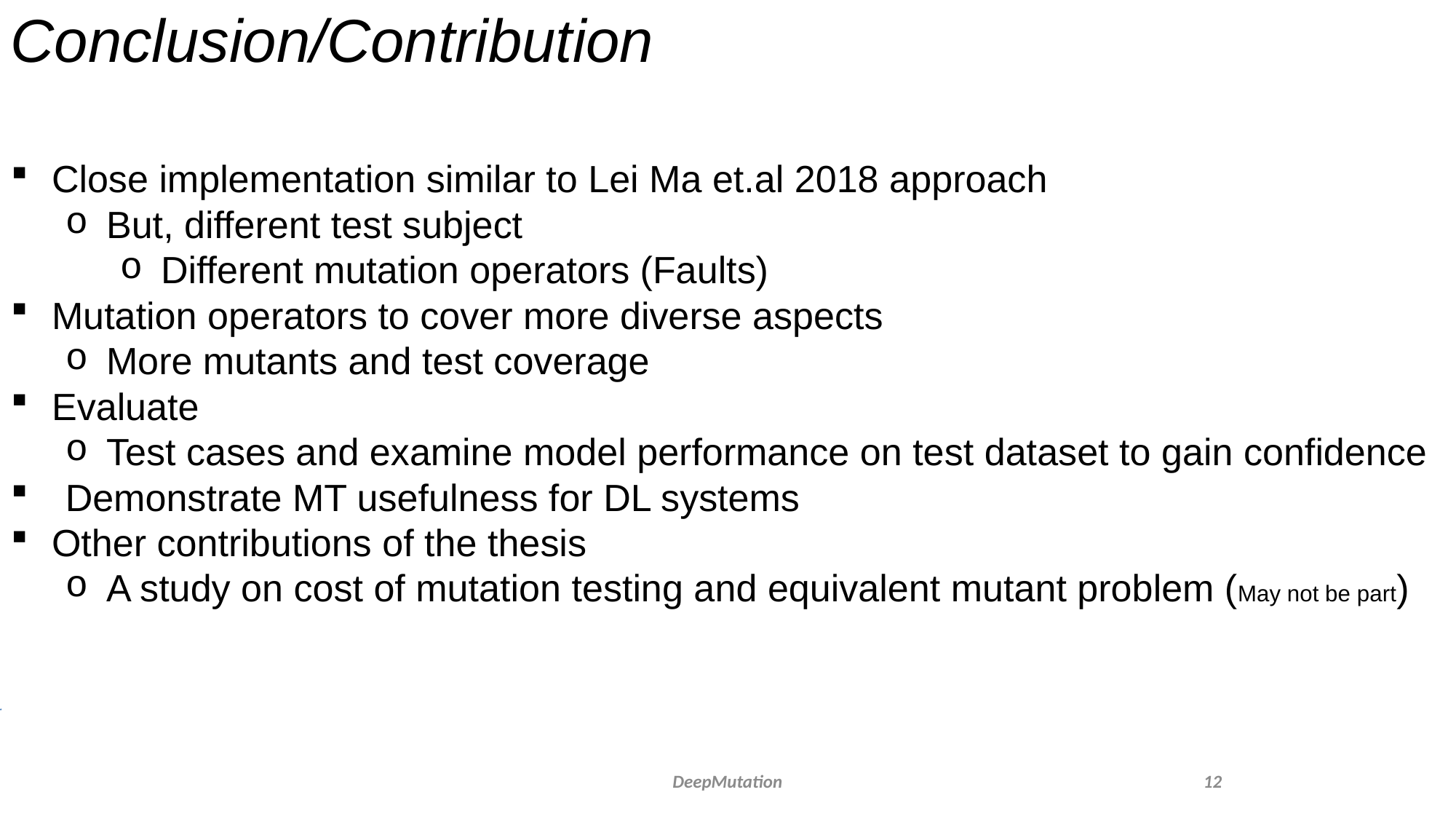

Conclusion/Contribution

Close implementation similar to Lei Ma et.al 2018 approach
But, different test subject
Different mutation operators (Faults)
Mutation operators to cover more diverse aspects
More mutants and test coverage
Evaluate
Test cases and examine model performance on test dataset to gain confidence
Demonstrate MT usefulness for DL systems
Other contributions of the thesis
A study on cost of mutation testing and equivalent mutant problem (May not be part)

DeepMutation
12